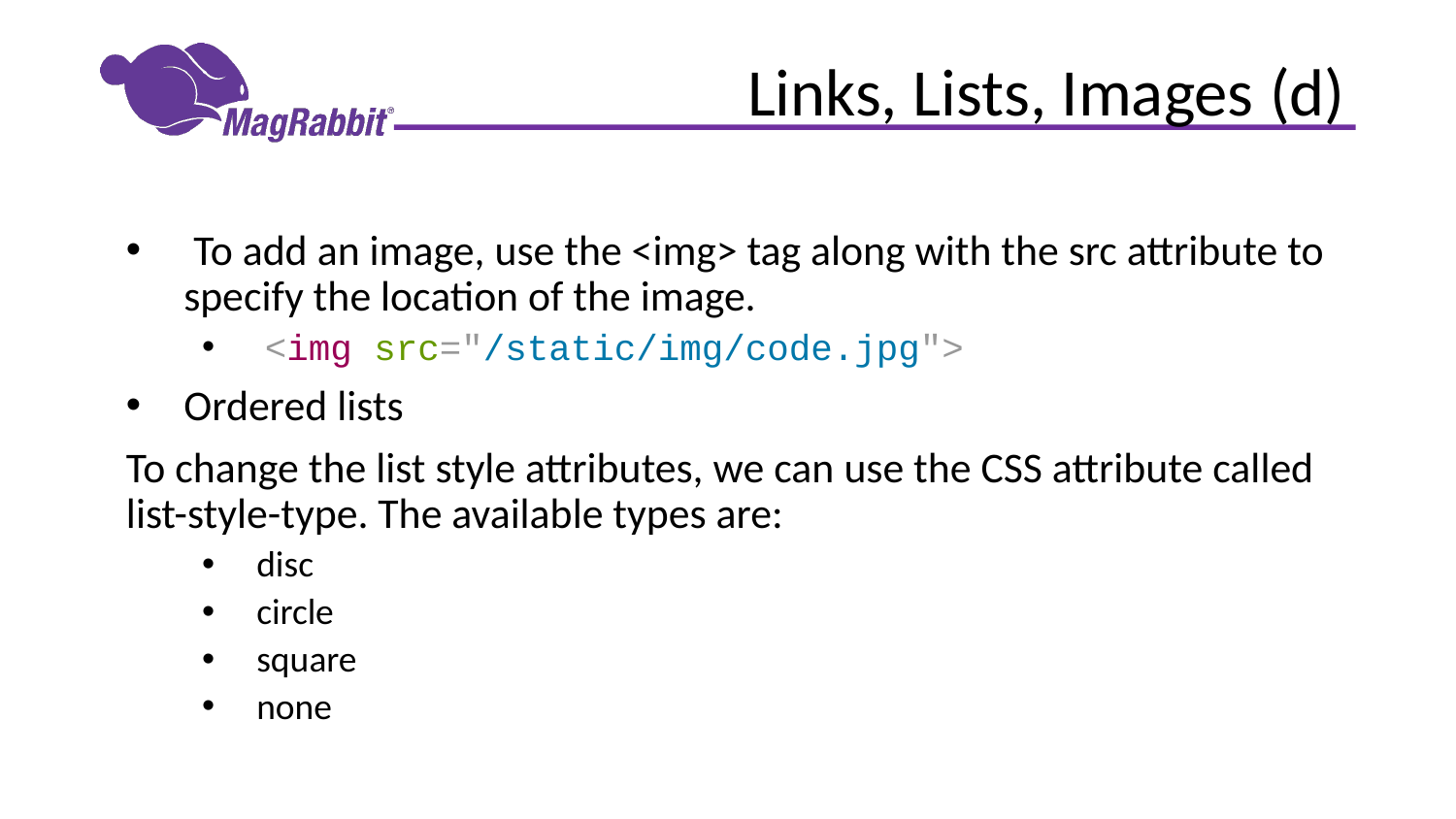

# Links, Lists, Images (d)
 To add an image, use the <img> tag along with the src attribute to specify the location of the image.
 <img src="/static/img/code.jpg">
Ordered lists
To change the list style attributes, we can use the CSS attribute called list-style-type. The available types are:
disc
circle
square
none